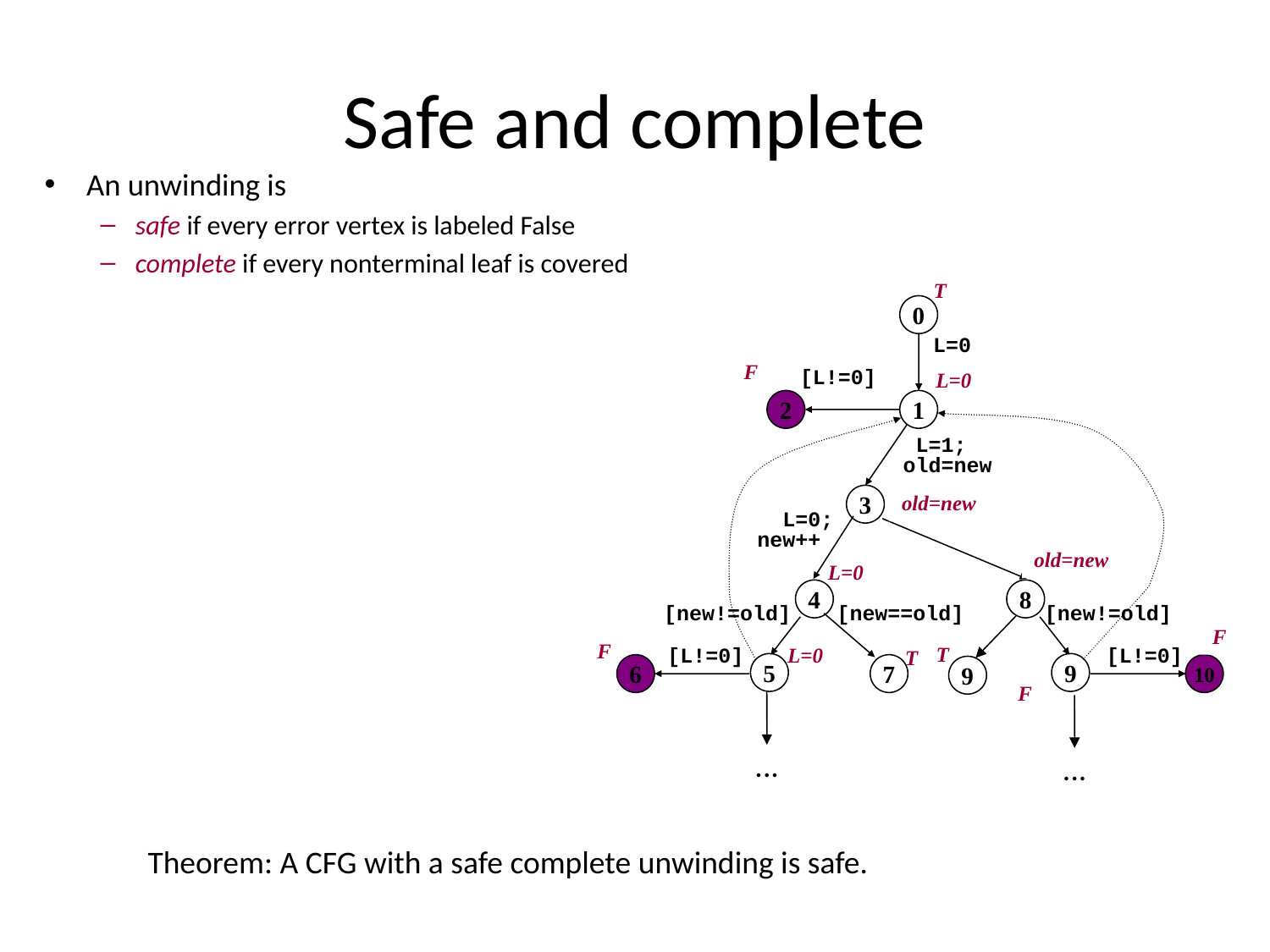

# Safe and complete
An unwinding is
safe if every error vertex is labeled False
complete if every nonterminal leaf is covered
T
0
L=0

F
[L!=0]
L=0
2
1

 L=1;
old=new
T
old=new
old=new
F
F
3
   L=0;
 new++

T
8
L=0
4
[new!=old]
[new==old]

T
7
[new!=old]

9
T
T
[L!=0]
10

T
9

F
L=0
[L!=0]
5
6

...
...
Theorem: A CFG with a safe complete unwinding is safe.